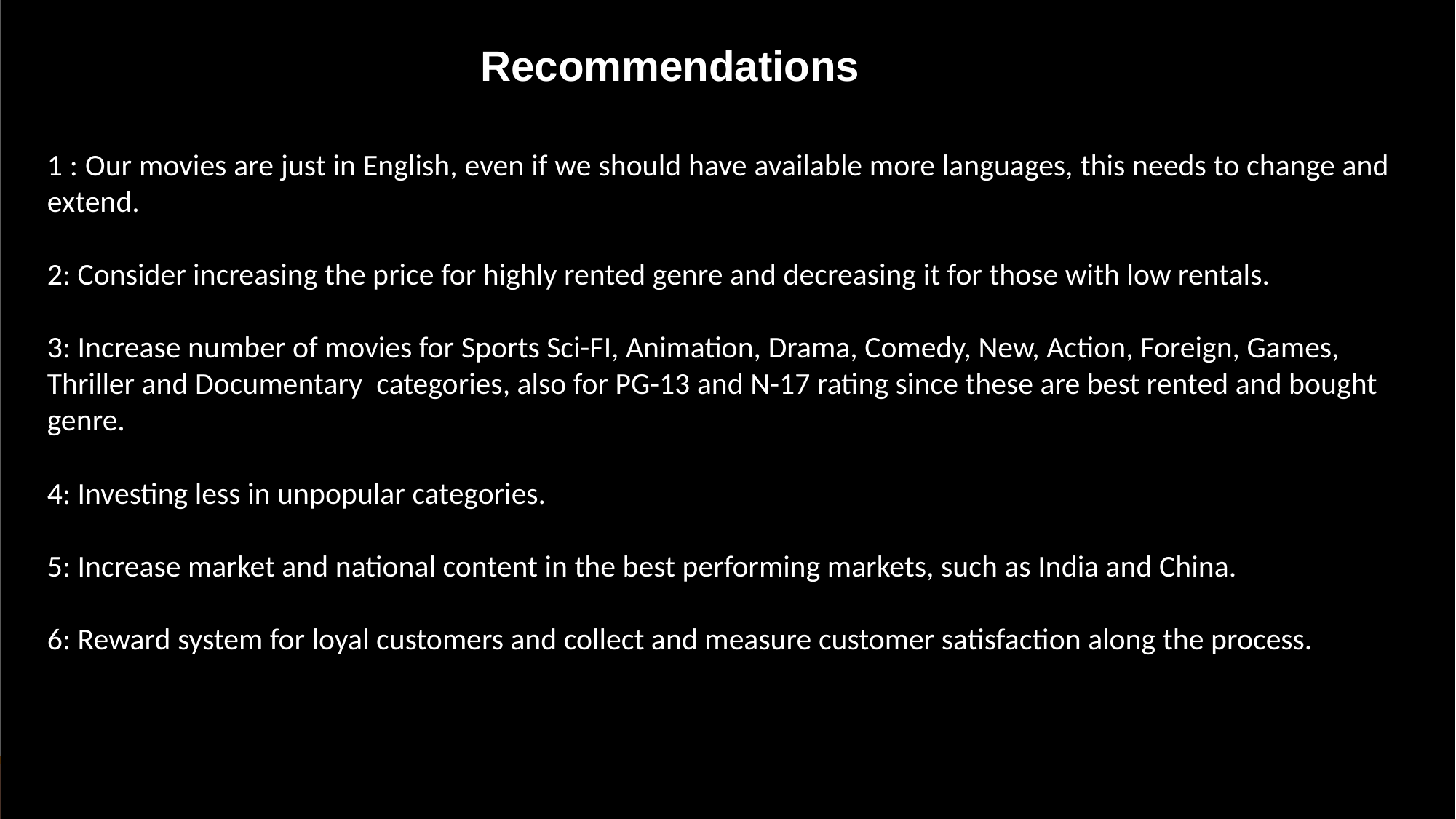

Recommendations
1 : Our movies are just in English, even if we should have available more languages, this needs to change and extend.

2: Consider increasing the price for highly rented genre and decreasing it for those with low rentals.

3: Increase number of movies for Sports Sci-FI, Animation, Drama, Comedy, New, Action, Foreign, Games, Thriller and Documentary  categories, also for PG-13 and N-17 rating since these are best rented and bought genre.

4: Investing less in unpopular categories.

5: Increase market and national content in the best performing markets, such as India and China.

6: Reward system for loyal customers and collect and measure customer satisfaction along the process.